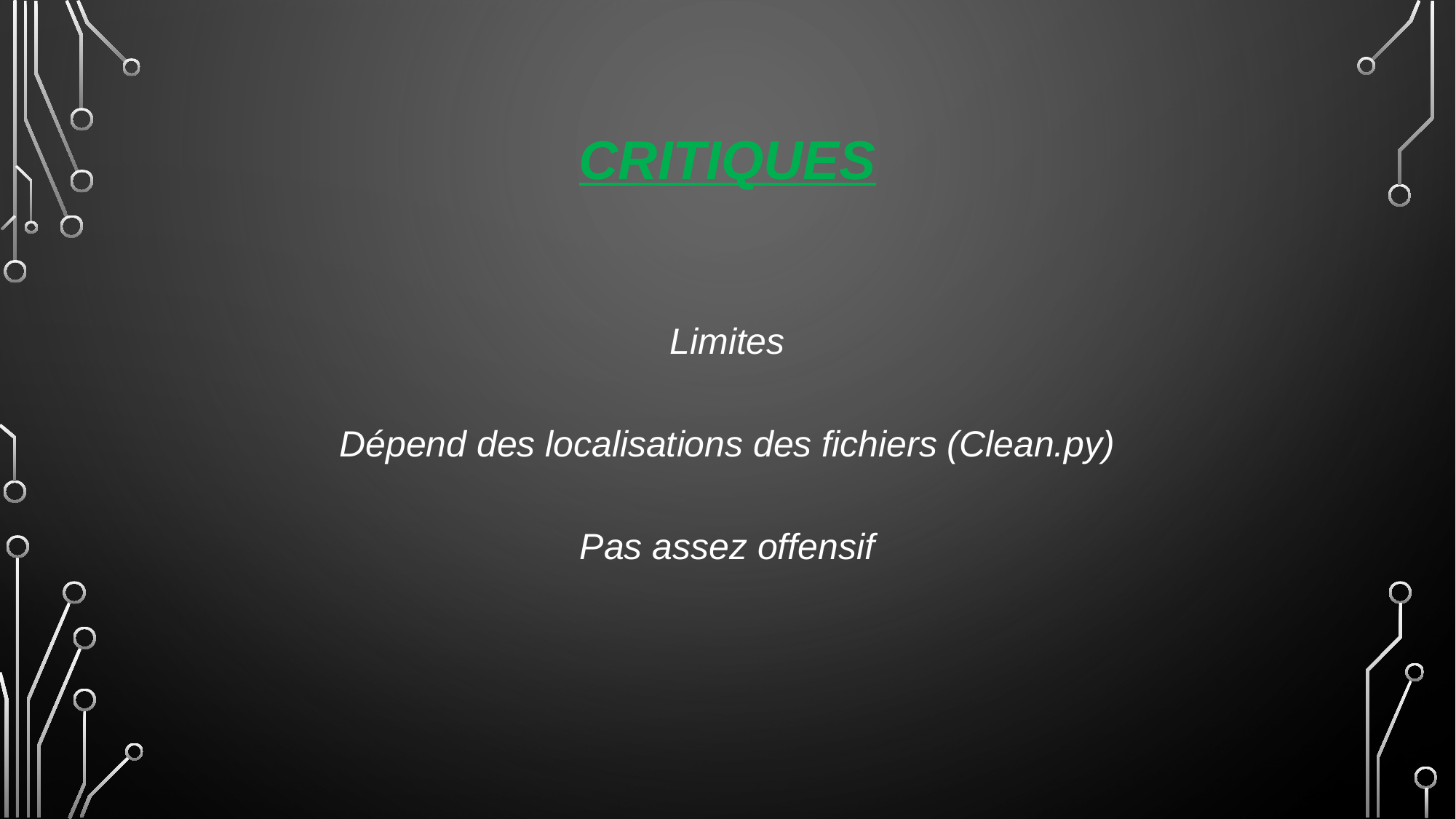

# Critiques
Limites
Dépend des localisations des fichiers (Clean.py)
Pas assez offensif